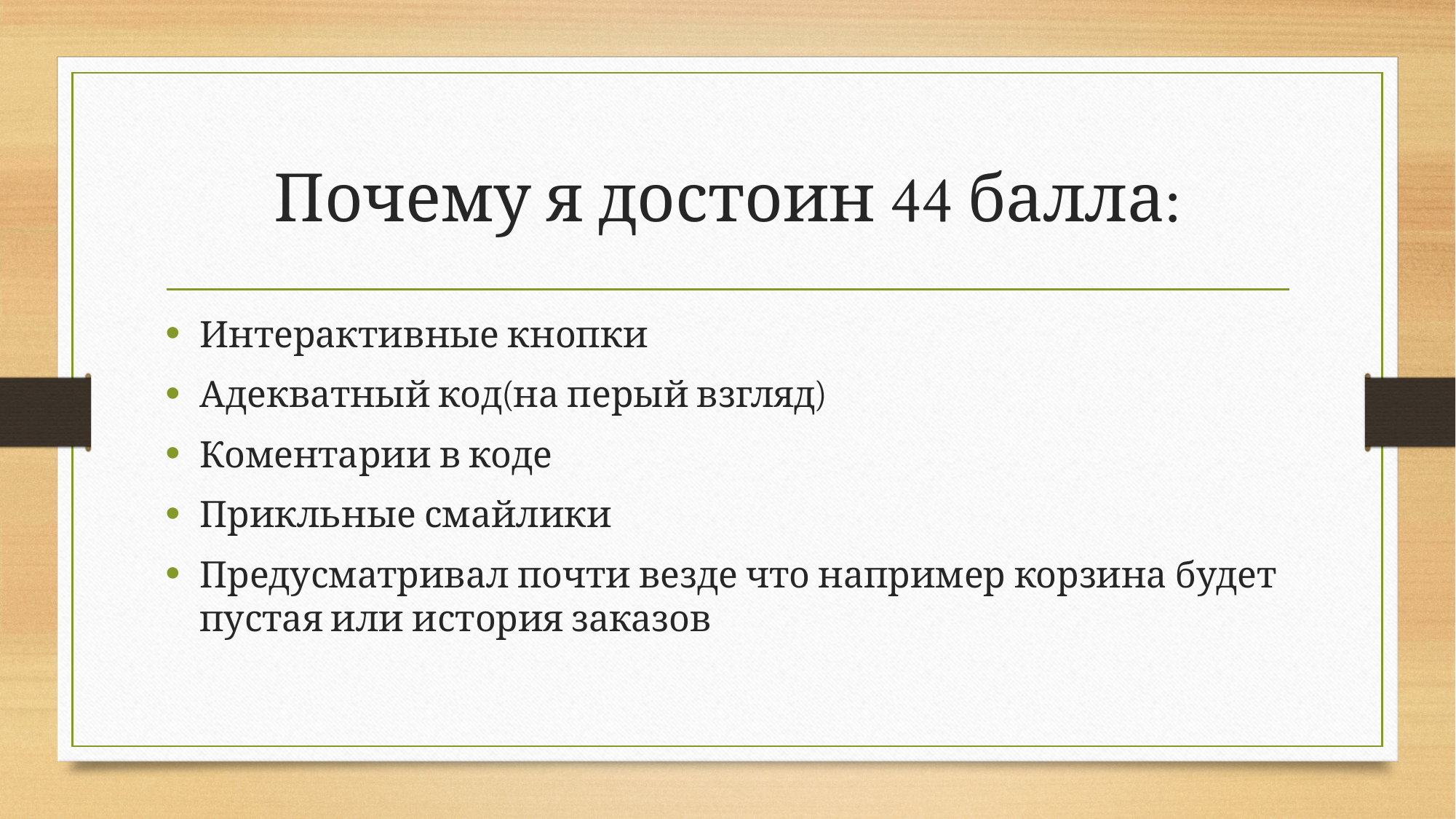

# Почему я достоин 44 балла:
Интерактивные кнопки
Адекватный код(на перый взгляд)
Коментарии в коде
Прикльные смайлики
Предусматривал почти везде что например корзина будет пустая или история заказов